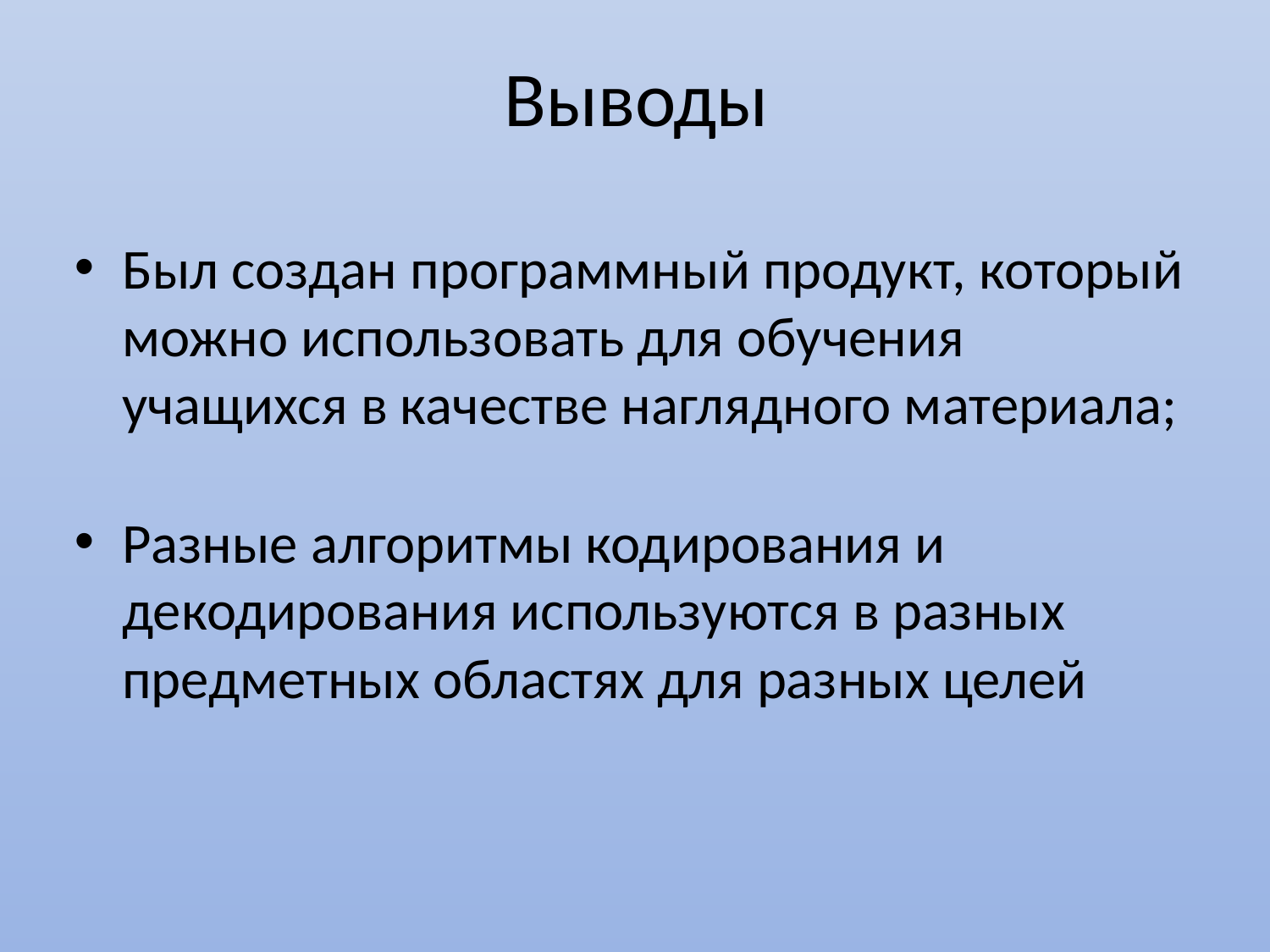

# Выводы
Был создан программный продукт, который можно использовать для обучения учащихся в качестве наглядного материала;

Разные алгоритмы кодирования и декодирования используются в разных предметных областях для разных целей